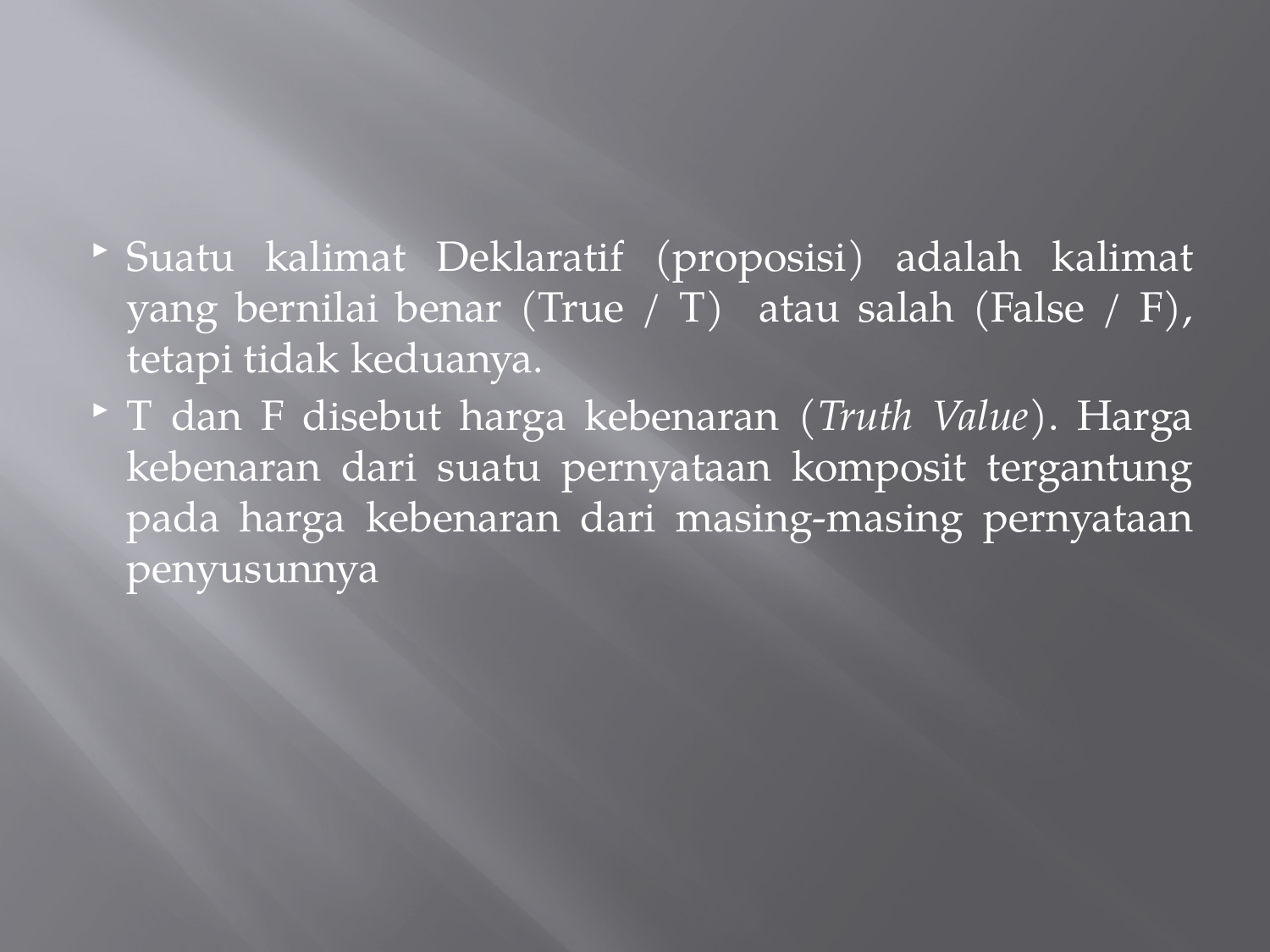

#
Suatu kalimat Deklaratif (proposisi) adalah kalimat yang bernilai benar (True / T)  atau salah (False / F), tetapi tidak keduanya.
T dan F disebut harga kebenaran (Truth Value). Harga kebenaran dari suatu pernyataan komposit tergantung pada harga kebenaran dari masing-masing pernyataan penyusunnya